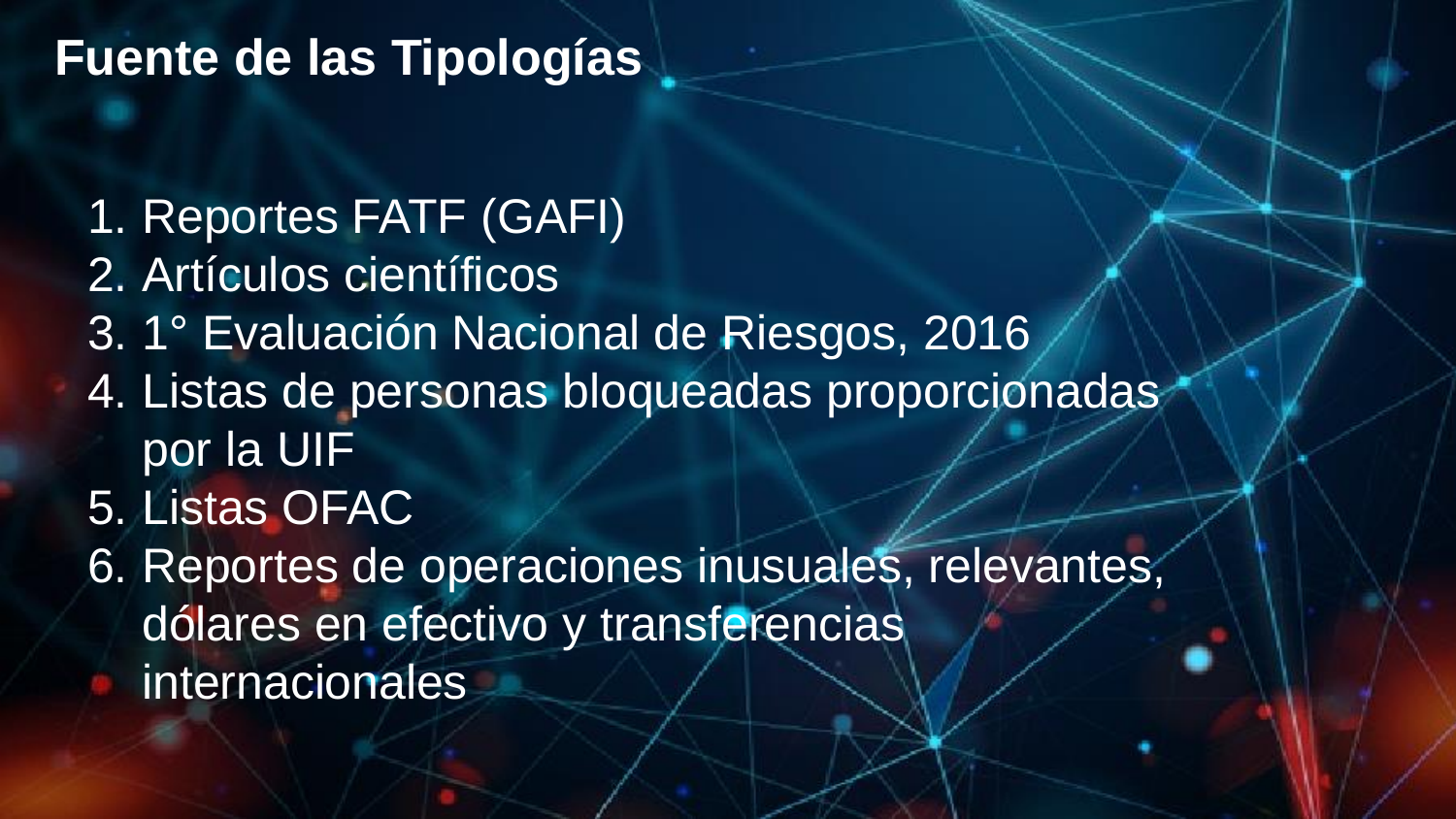

# Fuente de las Tipologías

Reportes FATF (GAFI)
Artículos científicos
1° Evaluación Nacional de Riesgos, 2016
Listas de personas bloqueadas proporcionadas por la UIF
Listas OFAC
Reportes de operaciones inusuales, relevantes, dólares en efectivo y transferencias internacionales